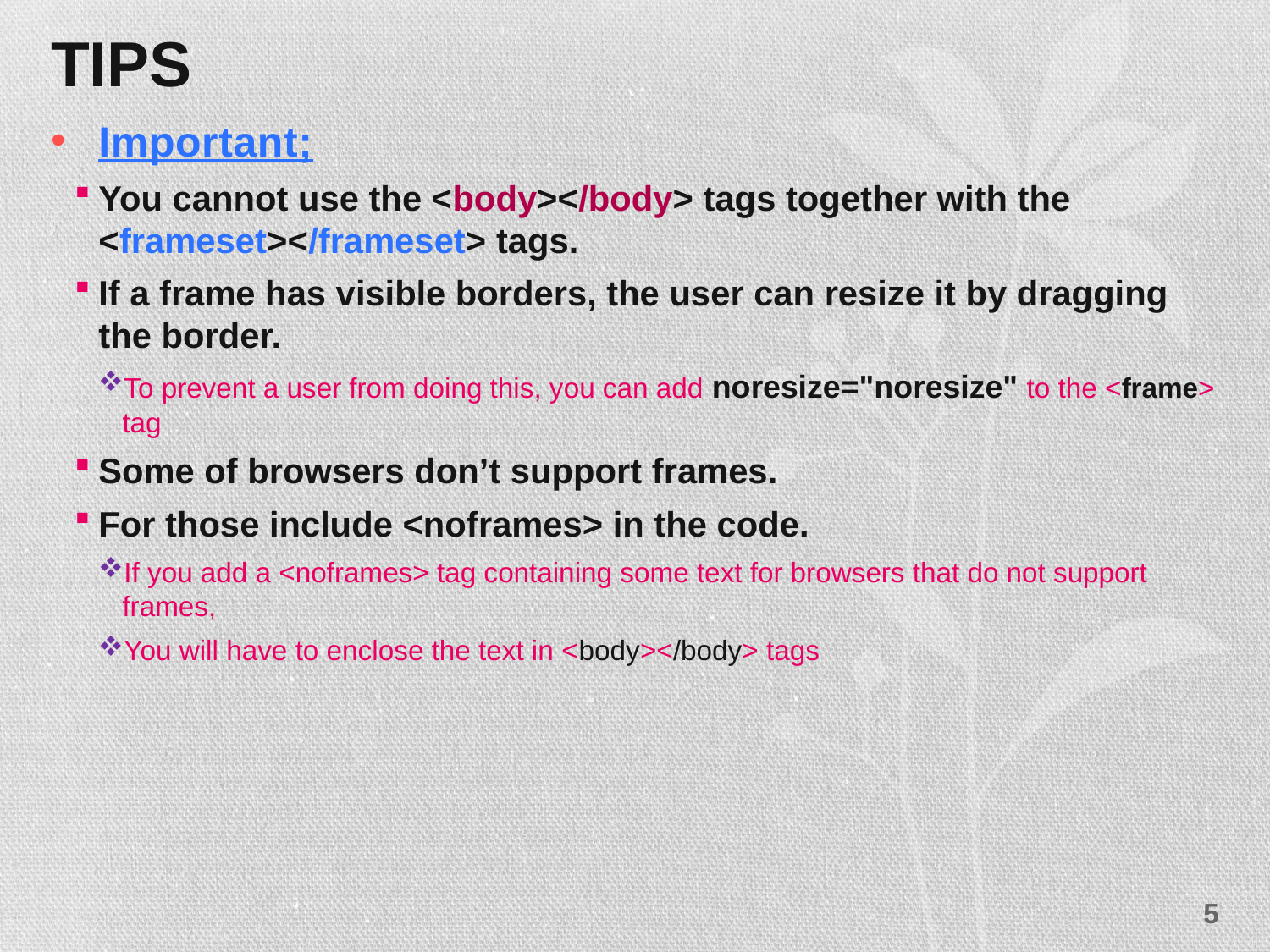

# Tips
Important;
You cannot use the <body></body> tags together with the <frameset></frameset> tags.
If a frame has visible borders, the user can resize it by dragging the border.
To prevent a user from doing this, you can add noresize="noresize" to the <frame> tag
Some of browsers don’t support frames.
For those include <noframes> in the code.
If you add a <noframes> tag containing some text for browsers that do not support frames,
You will have to enclose the text in <body></body> tags
5